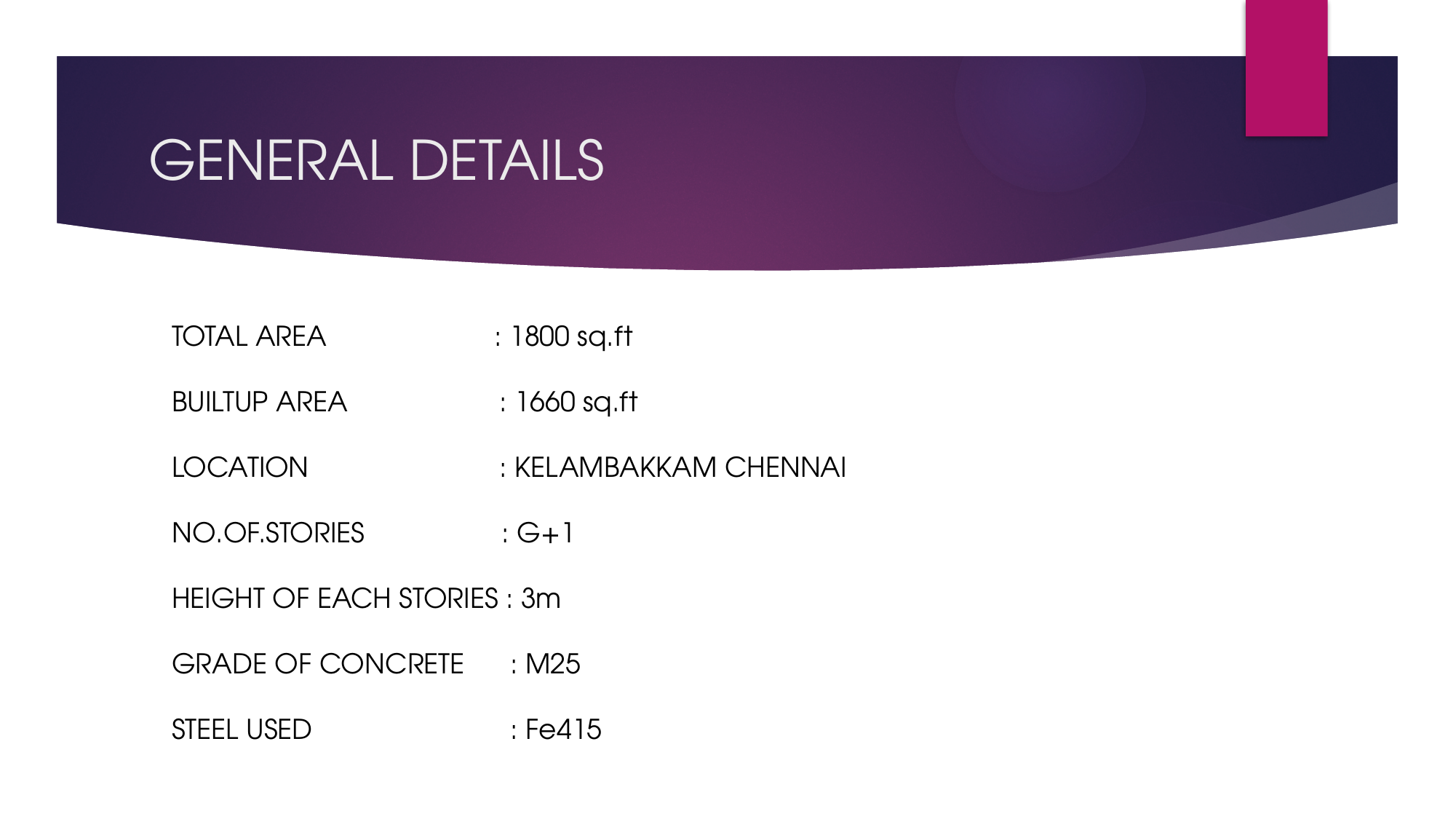

# GENERAL DETAILS
TOTAL AREA                      : 1800 sq.ft

BUILTUP AREA                    : 1660 sq.ft

LOCATION                         : KELAMBAKKAM CHENNAI

NO.OF.STORIES                  : G+1

HEIGHT OF EACH STORIES : 3m

GRADE OF CONCRETE      : M25

STEEL USED                          : Fe415